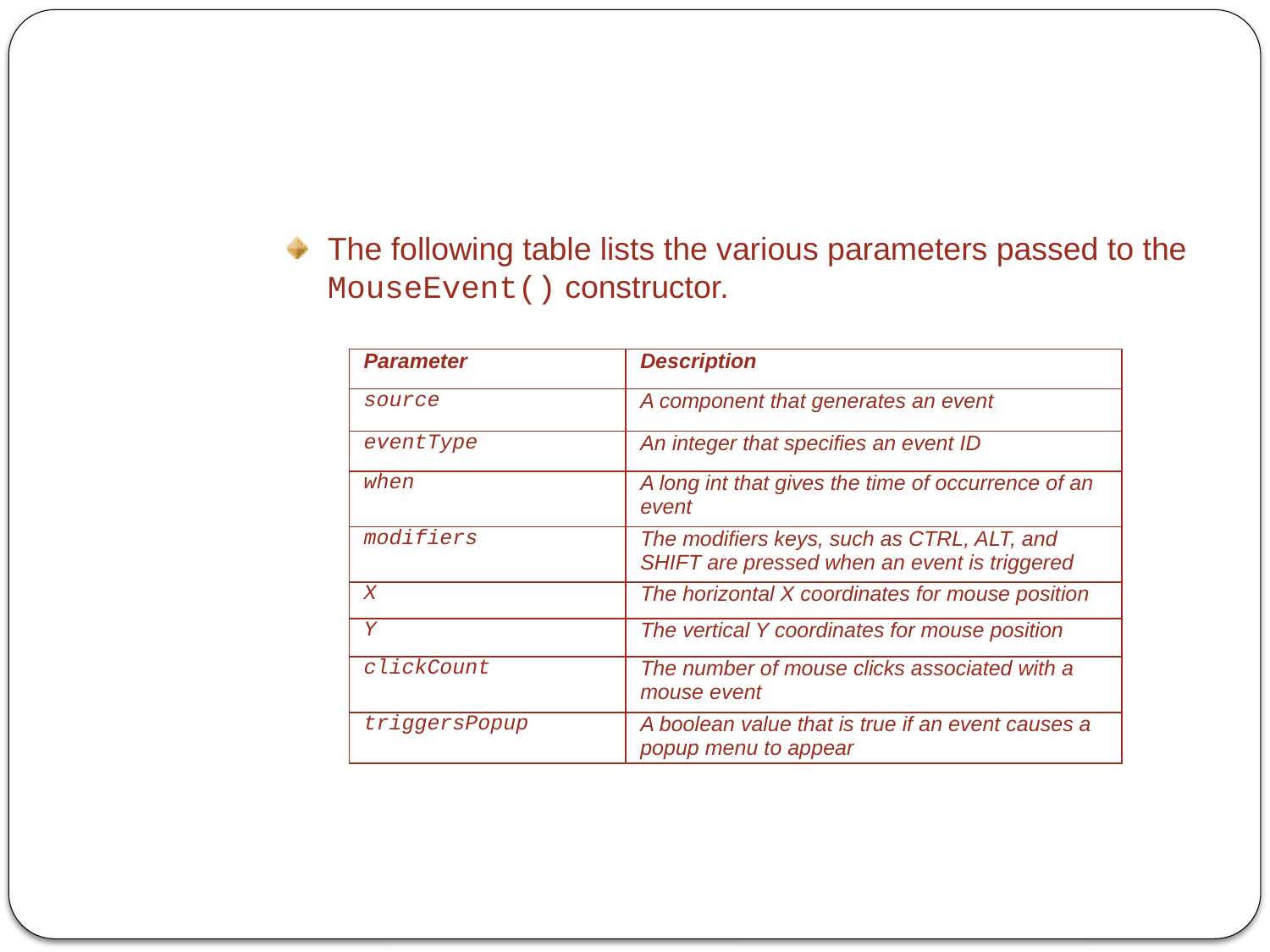

Event Classes (Contd.)
The following table lists the various parameters passed to the MouseEvent() constructor.
| Parameter | Description |
| --- | --- |
| source | A component that generates an event |
| eventType | An integer that specifies an event ID |
| when | A long int that gives the time of occurrence of an event |
| modifiers | The modifiers keys, such as CTRL, ALT, and SHIFT are pressed when an event is triggered |
| X | The horizontal X coordinates for mouse position |
| Y | The vertical Y coordinates for mouse position |
| clickCount | The number of mouse clicks associated with a mouse event |
| triggersPopup | A boolean value that is true if an event causes a popup menu to appear |